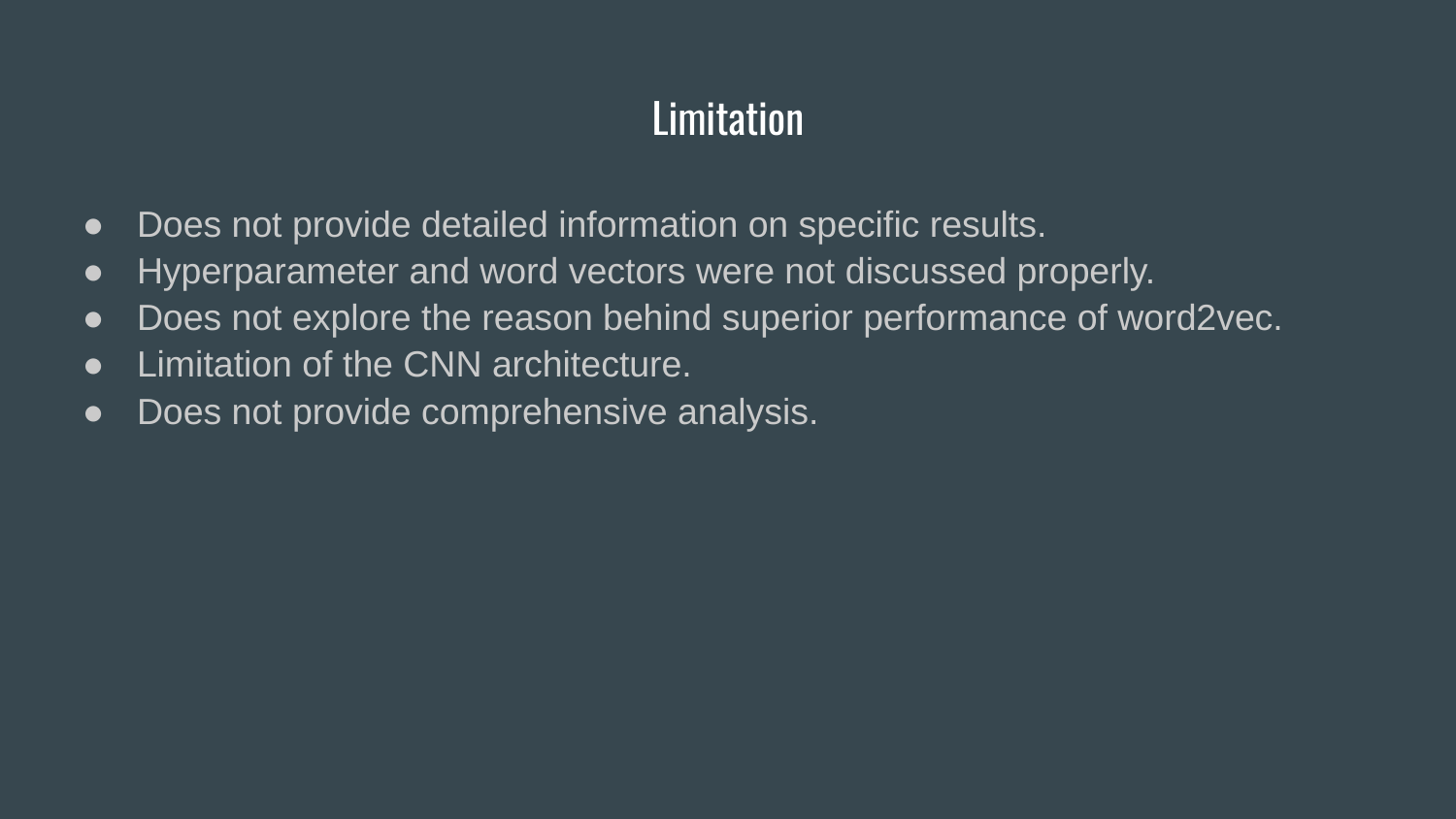

# Limitation
Does not provide detailed information on specific results.
Hyperparameter and word vectors were not discussed properly.
Does not explore the reason behind superior performance of word2vec.
Limitation of the CNN architecture.
Does not provide comprehensive analysis.